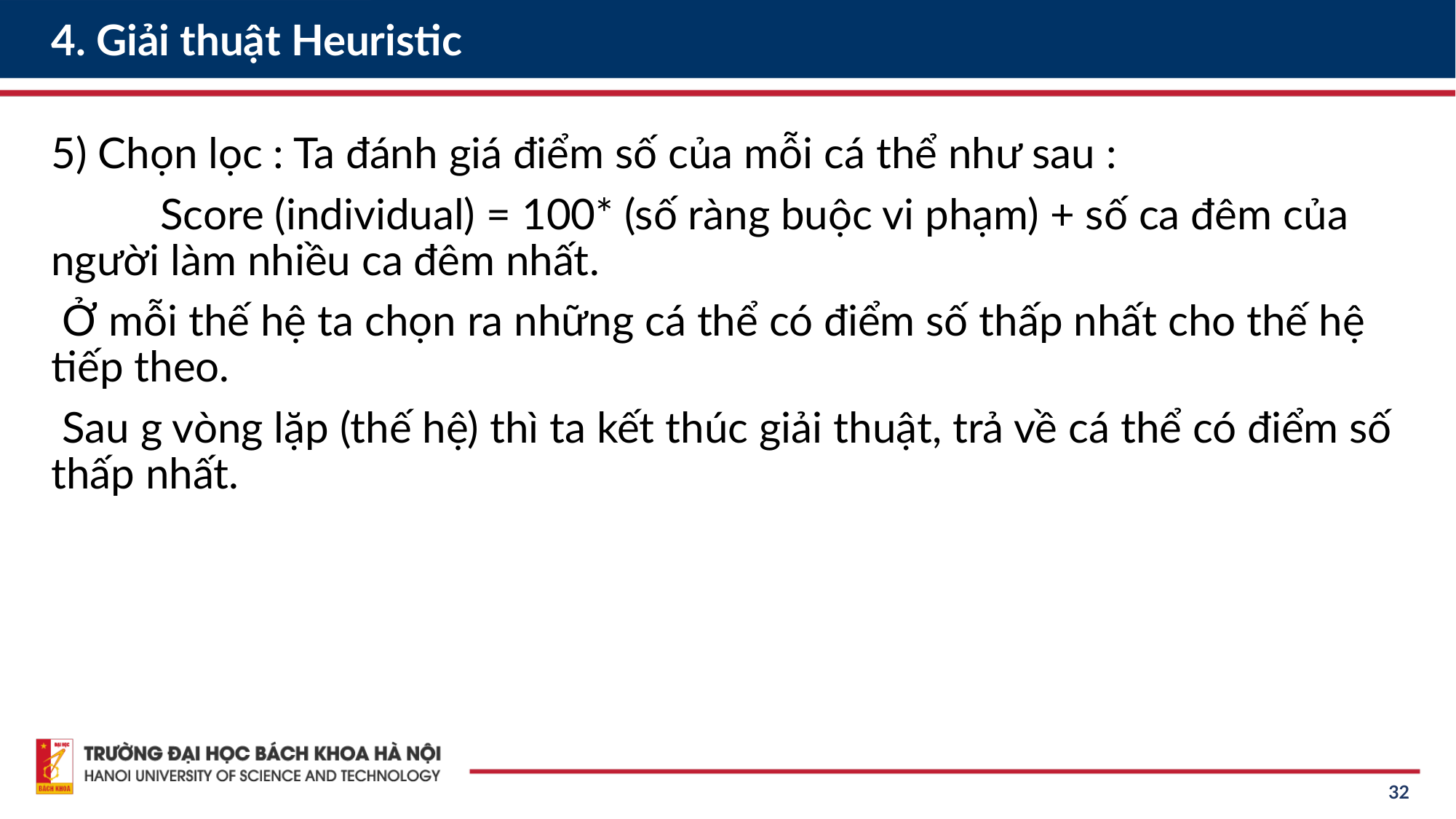

# 4. Giải thuật Heuristic
5) Chọn lọc : Ta đánh giá điểm số của mỗi cá thể như sau :
	Score (individual) = 100* (số ràng buộc vi phạm) + số ca đêm của người làm nhiều ca đêm nhất.
 Ở mỗi thế hệ ta chọn ra những cá thể có điểm số thấp nhất cho thế hệ tiếp theo.
 Sau g vòng lặp (thế hệ) thì ta kết thúc giải thuật, trả về cá thể có điểm số thấp nhất.
32